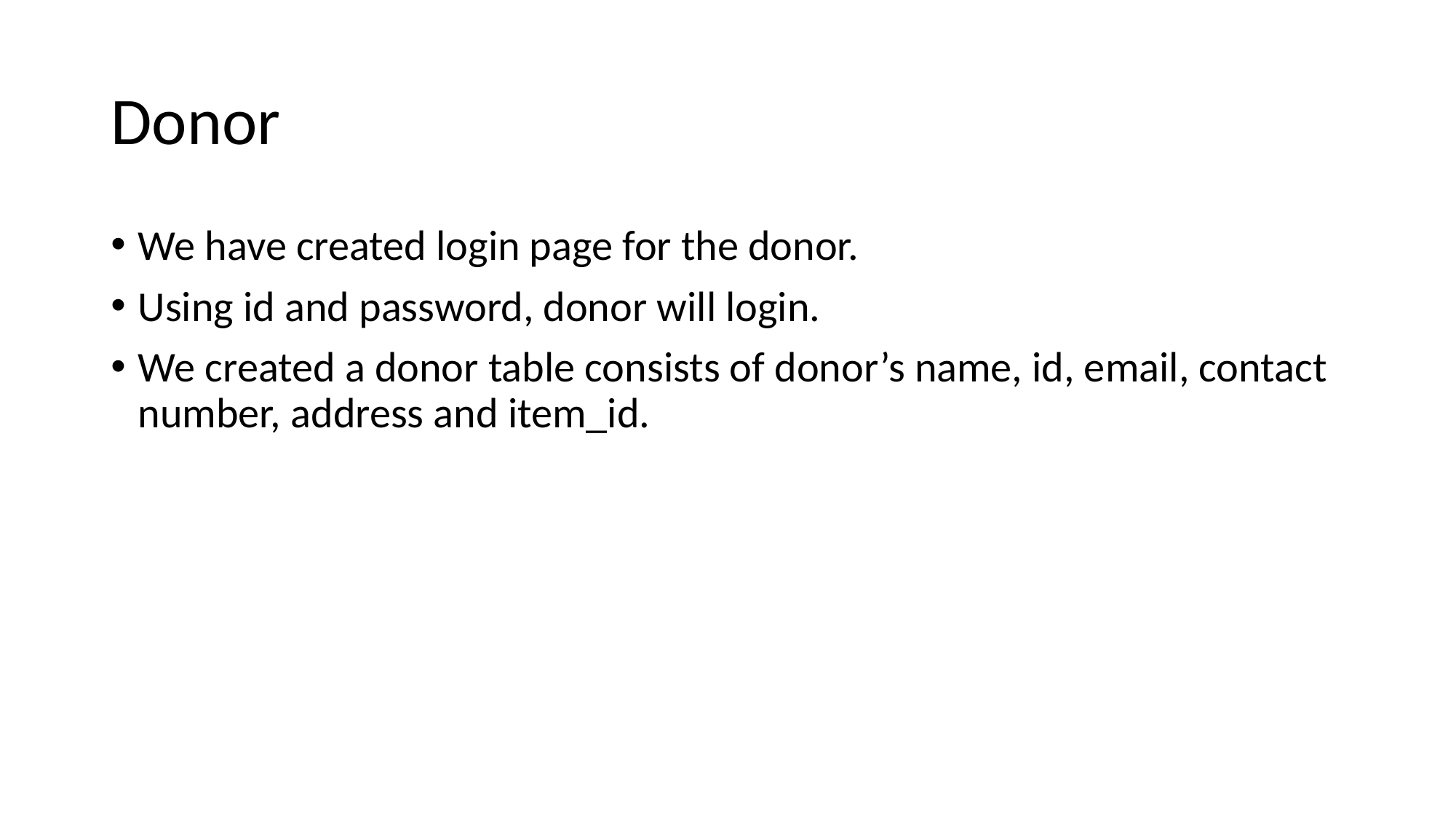

# Donor
We have created login page for the donor.
Using id and password, donor will login.
We created a donor table consists of donor’s name, id, email, contact number, address and item_id.